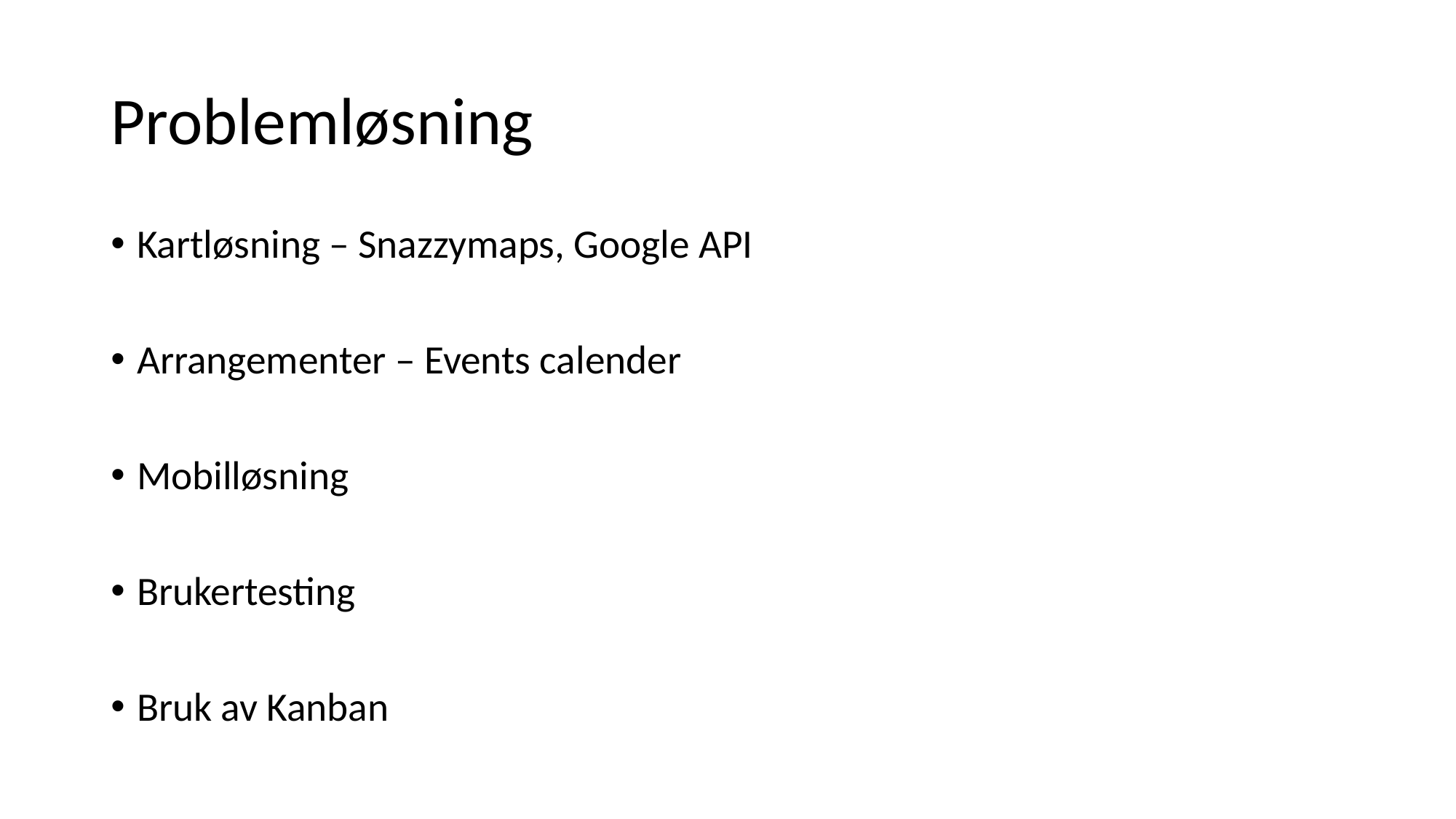

# Problemløsning
Kartløsning – Snazzymaps, Google API

Arrangementer – Events calender

Mobilløsning

Brukertesting

Bruk av Kanban